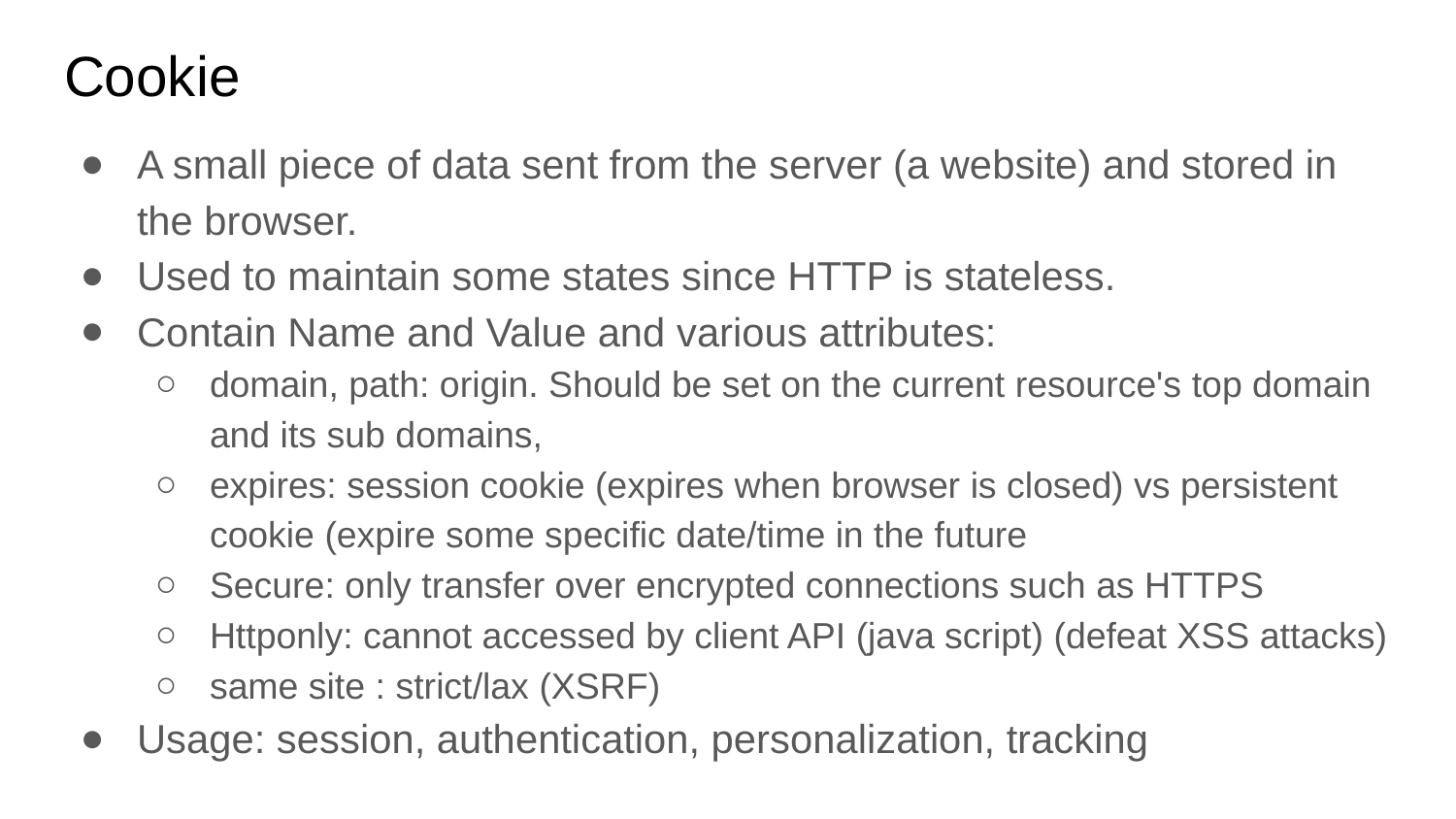

# Cookie
A small piece of data sent from the server (a website) and stored in the browser.
Used to maintain some states since HTTP is stateless.
Contain Name and Value and various attributes:
domain, path: origin. Should be set on the current resource's top domain and its sub domains,
expires: session cookie (expires when browser is closed) vs persistent cookie (expire some specific date/time in the future
Secure: only transfer over encrypted connections such as HTTPS
Httponly: cannot accessed by client API (java script) (defeat XSS attacks)
same site : strict/lax (XSRF)
Usage: session, authentication, personalization, tracking